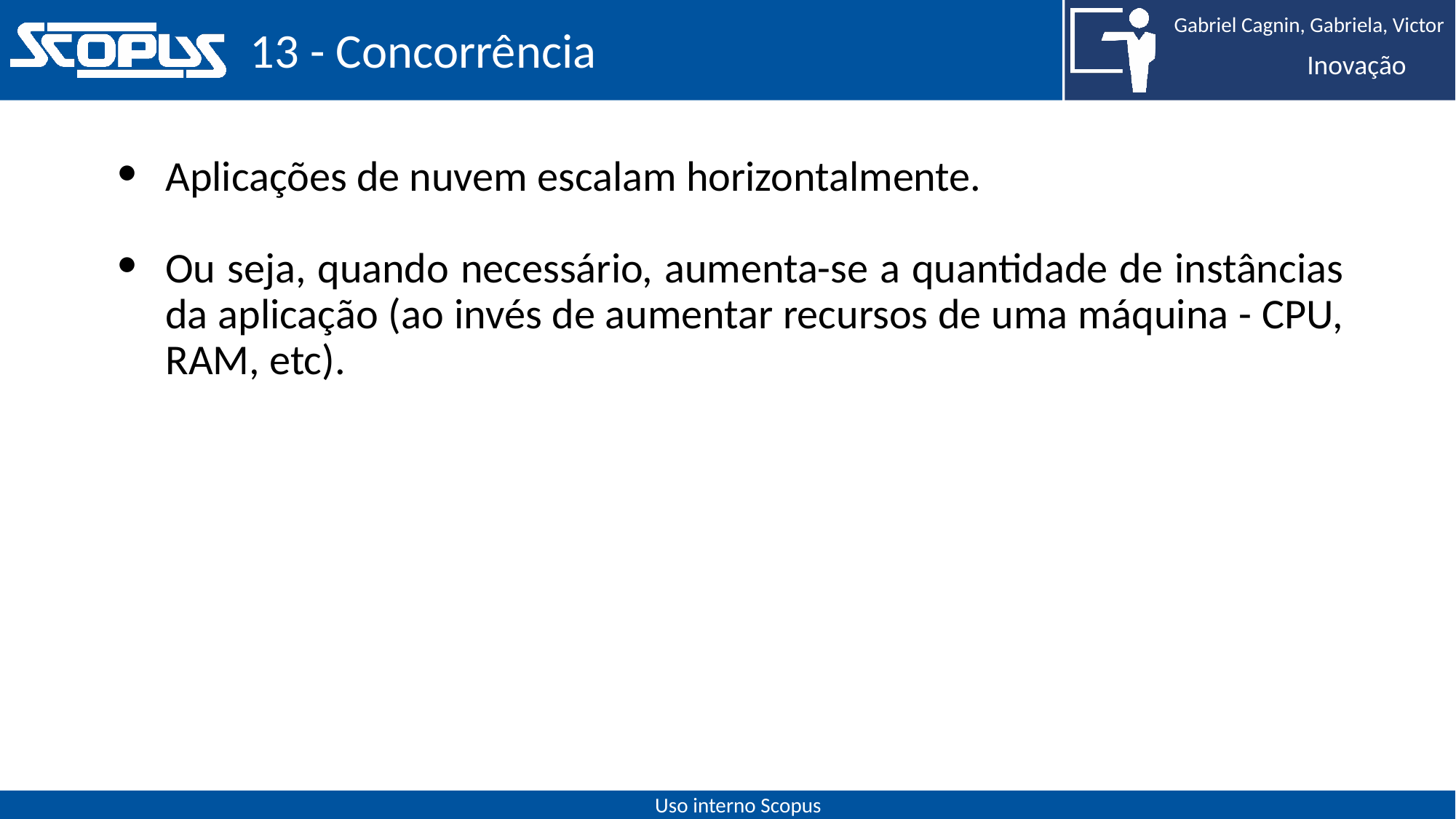

# 13 - Concorrência
Aplicações de nuvem escalam horizontalmente.

Ou seja, quando necessário, aumenta-se a quantidade de instâncias da aplicação (ao invés de aumentar recursos de uma máquina - CPU, RAM, etc).